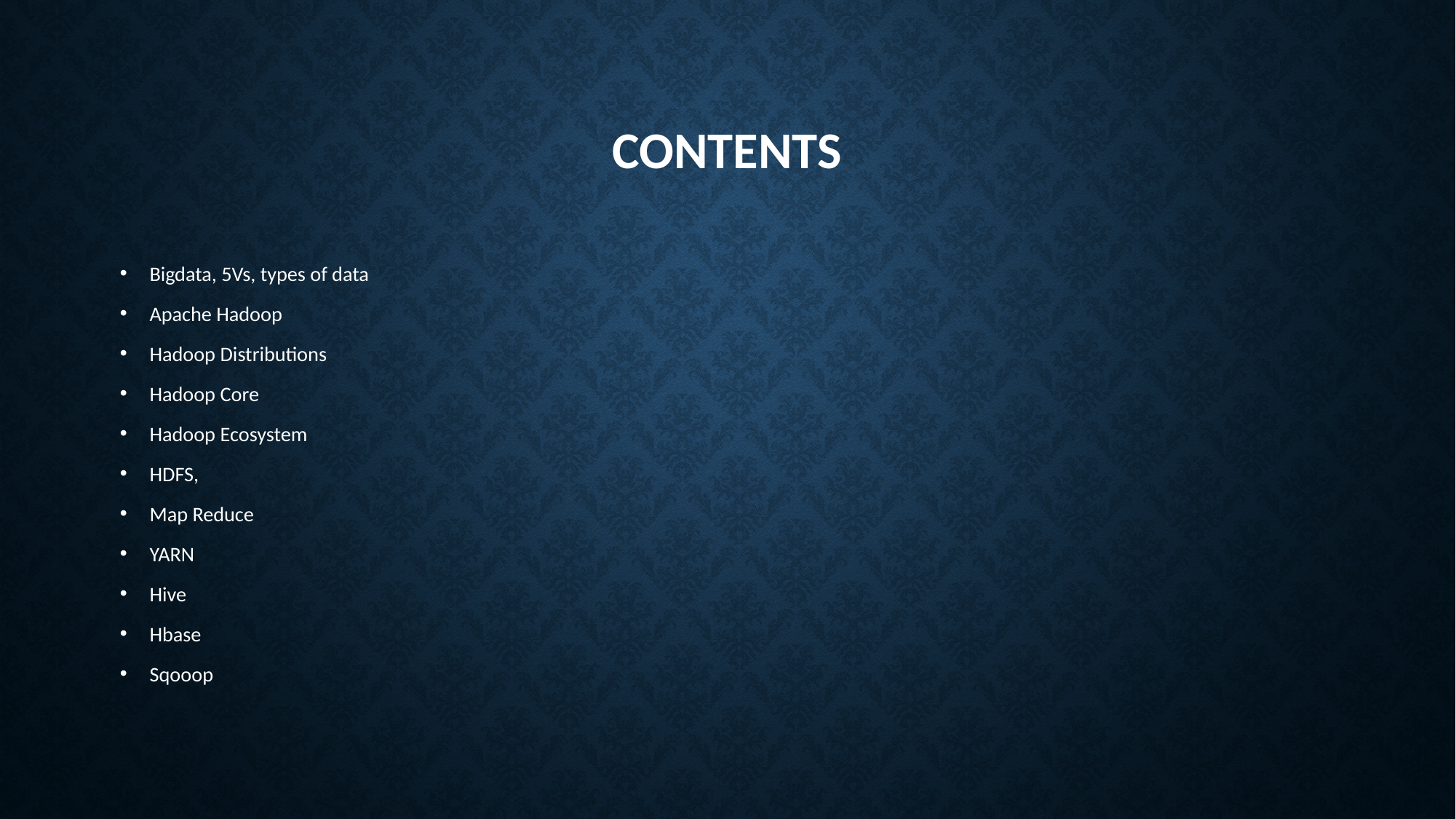

# Contents
Bigdata, 5Vs, types of data
Apache Hadoop
Hadoop Distributions
Hadoop Core
Hadoop Ecosystem
HDFS,
Map Reduce
YARN
Hive
Hbase
Sqooop